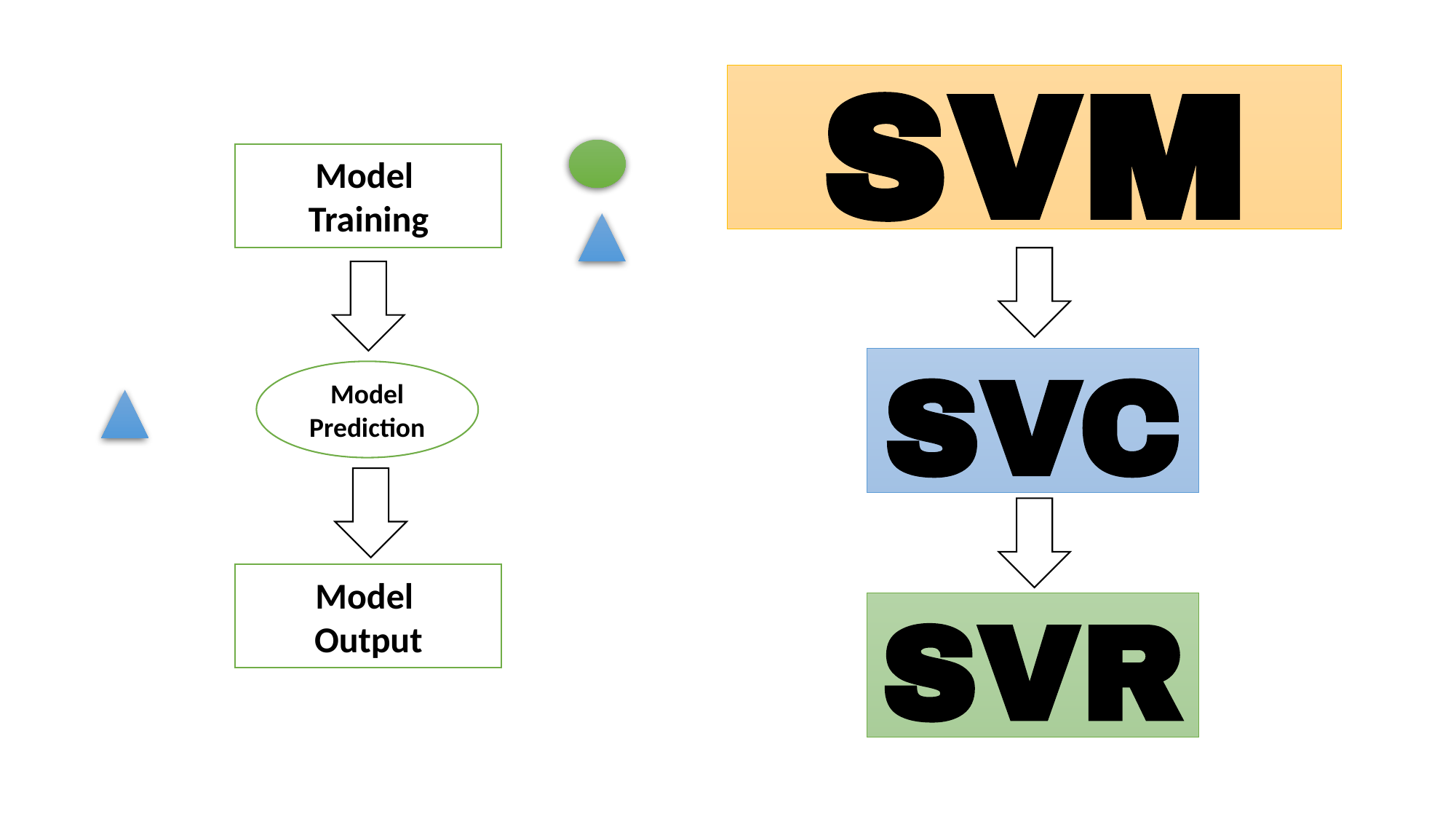

SVM

Model
Training

SVC
Model
Prediction

Model
Output
SVR